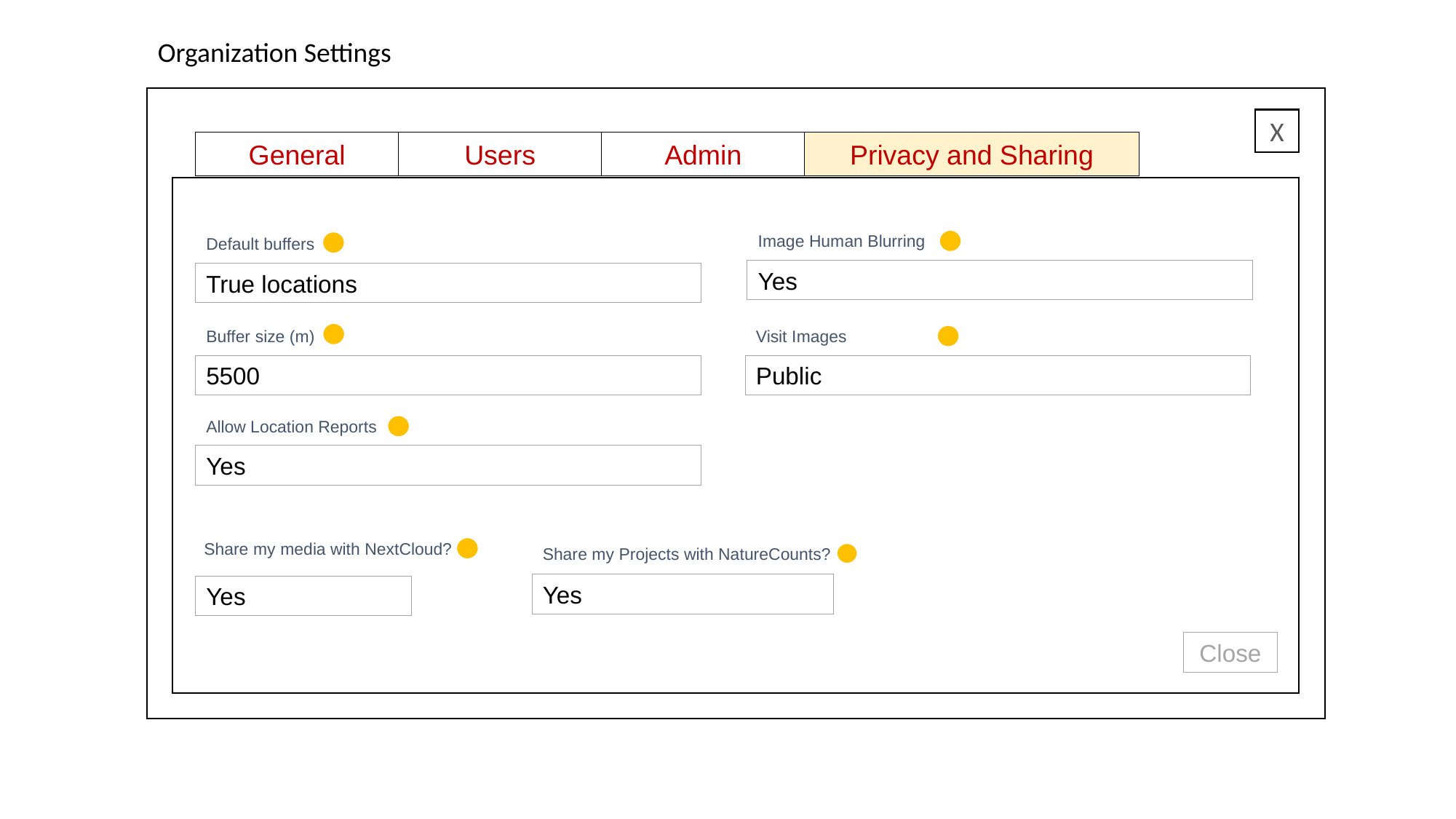

Organization Settings

X
Users
Admin
General
Privacy and Sharing

Image Human Blurring

Yes
Default buffers

True locations
Visit Images

Public
Buffer size (m)

5500
Allow Location Reports

Yes
Share my media with NextCloud?

Yes
Share my Projects with NatureCounts?

Yes
Close